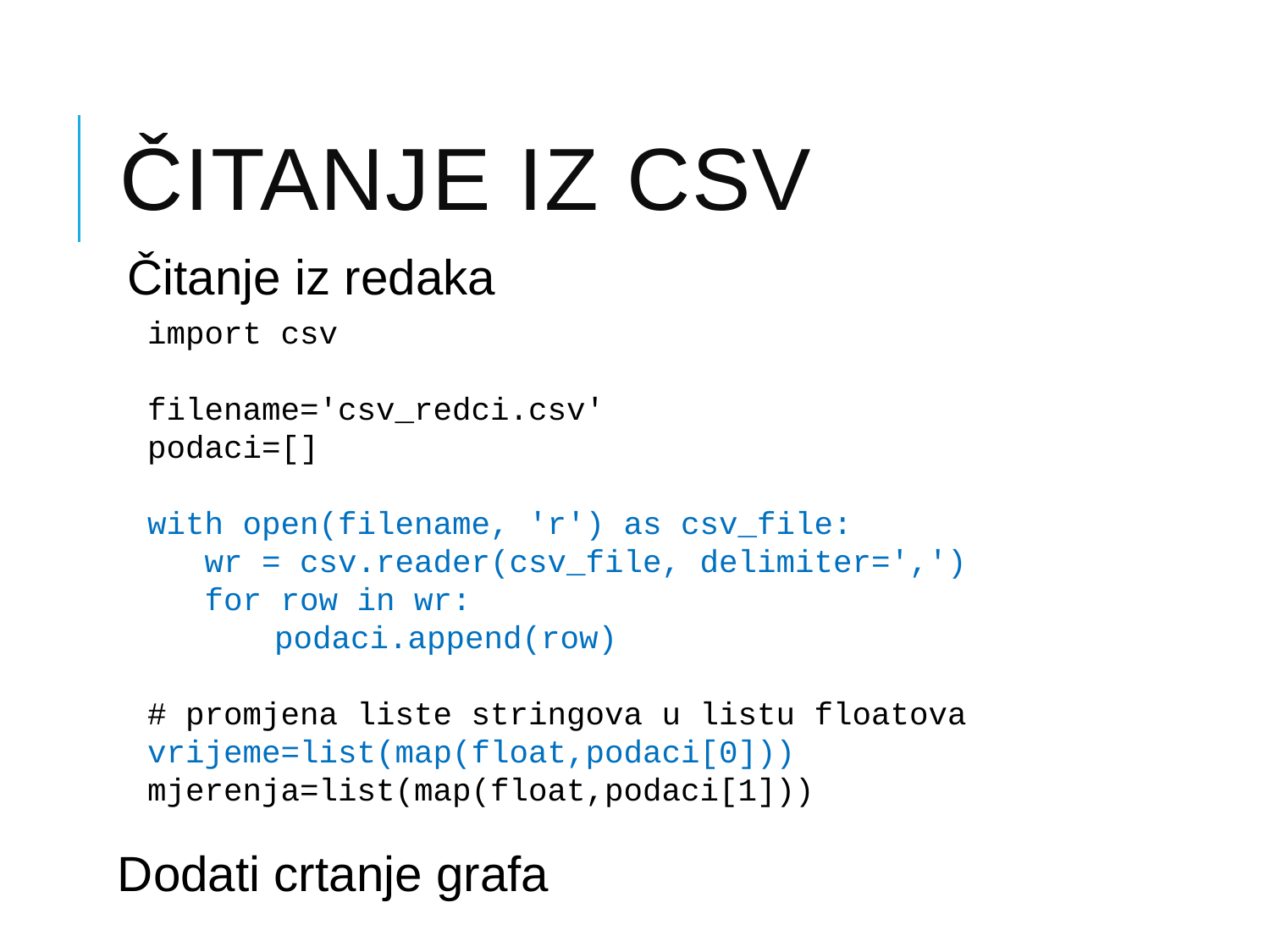

# Čitanje iz CSV
Čitanje iz redaka
import csv

filename='csv_redci.csv'
podaci=[]

with open(filename, 'r') as csv_file:
   wr = csv.reader(csv_file, delimiter=',')
   for row in wr:
      	podaci.append(row)

# promjena liste stringova u listu floatova
vrijeme=list(map(float,podaci[0]))
mjerenja=list(map(float,podaci[1]))

Dodati crtanje grafa